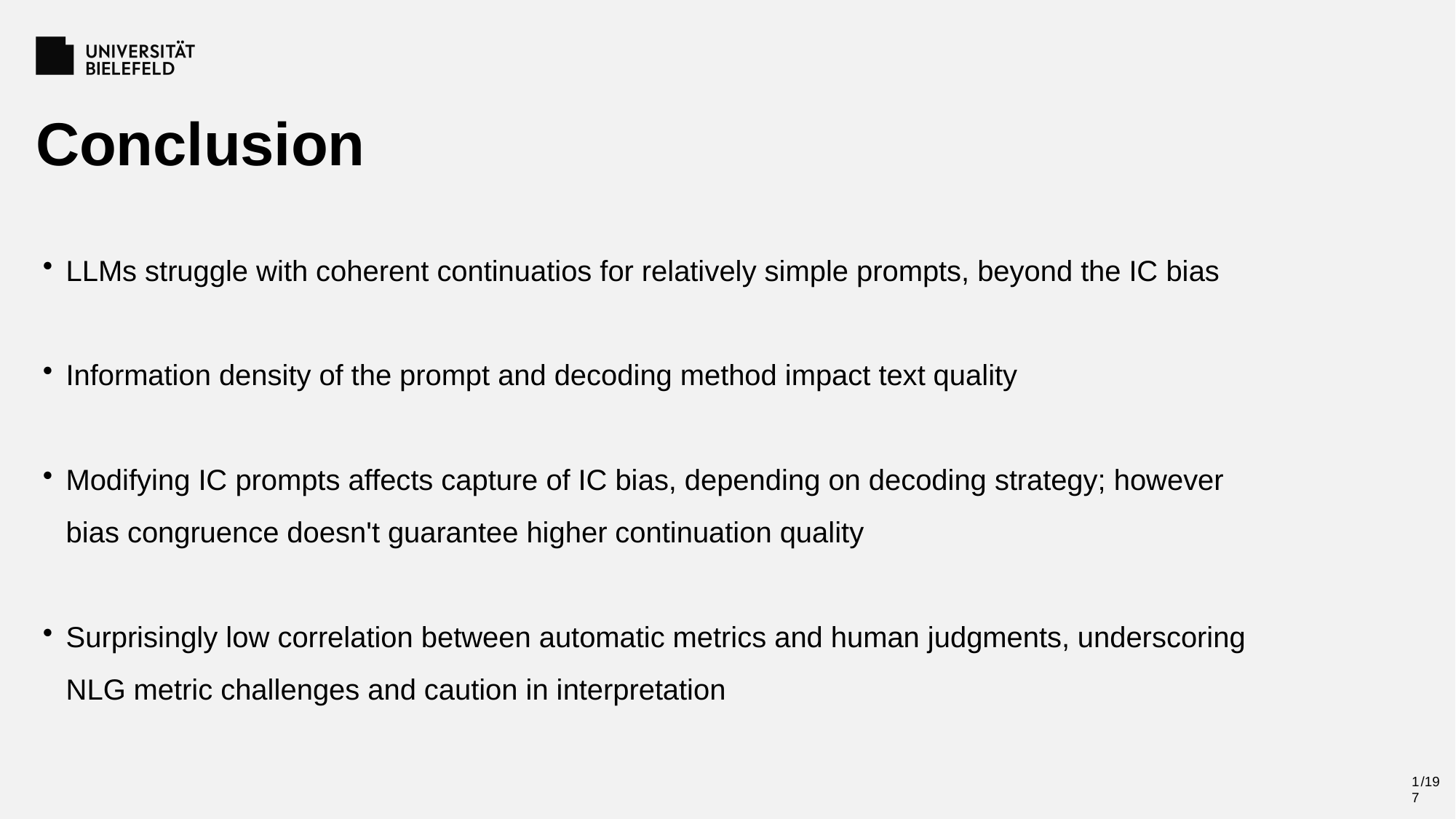

# Conclusion
LLMs struggle with coherent continuatios for relatively simple prompts, beyond the IC bias

Information density of the prompt and decoding method impact text quality

Modifying IC prompts affects capture of IC bias, depending on decoding strategy; however bias congruence doesn't guarantee higher continuation quality

Surprisingly low correlation between automatic metrics and human judgments, underscoring NLG metric challenges and caution in interpretation
17
/19